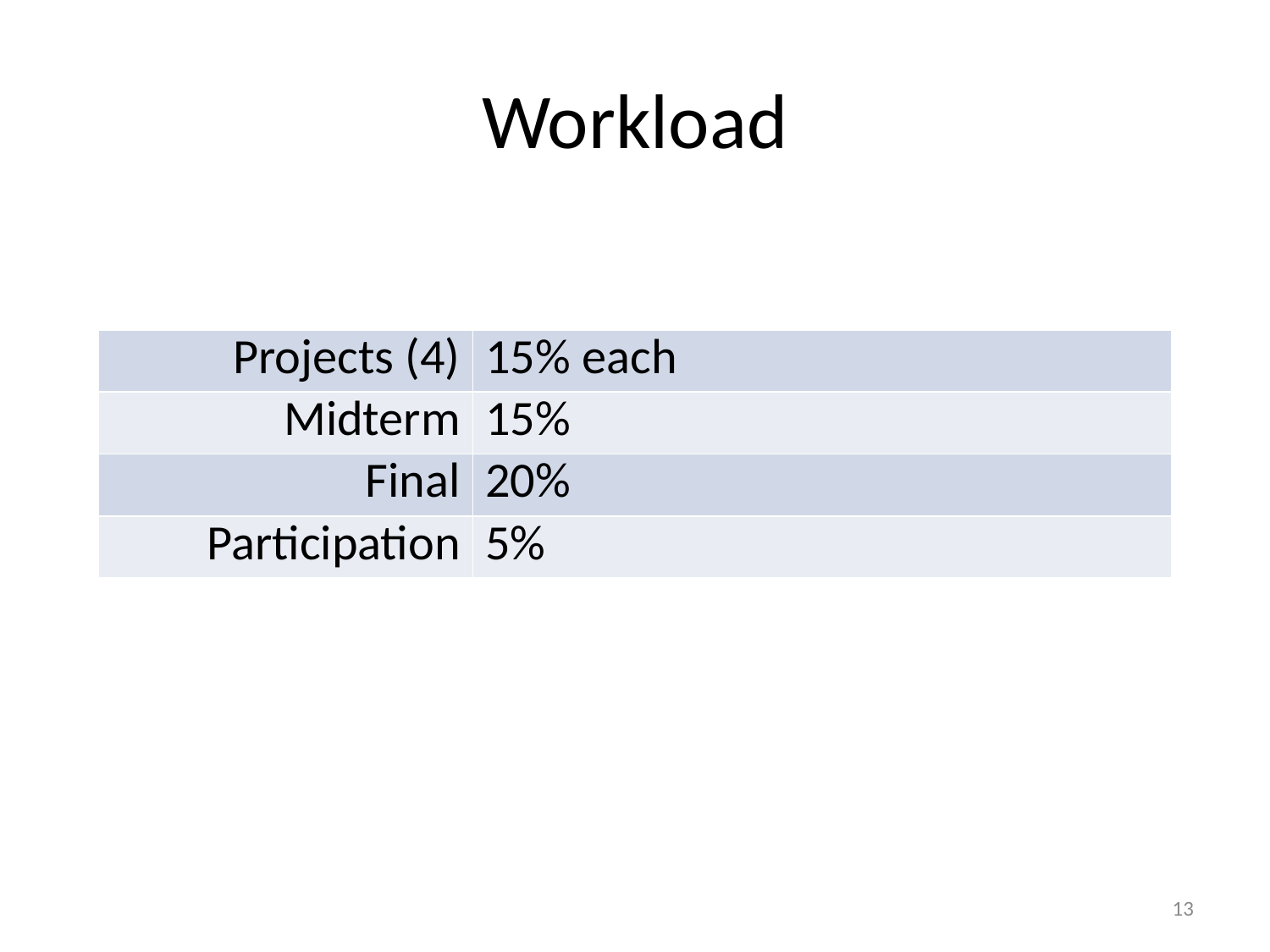

# Workload
| Projects (4) | 15% each |
| --- | --- |
| Midterm | 15% |
| Final | 20% |
| Participation | 5% |

13